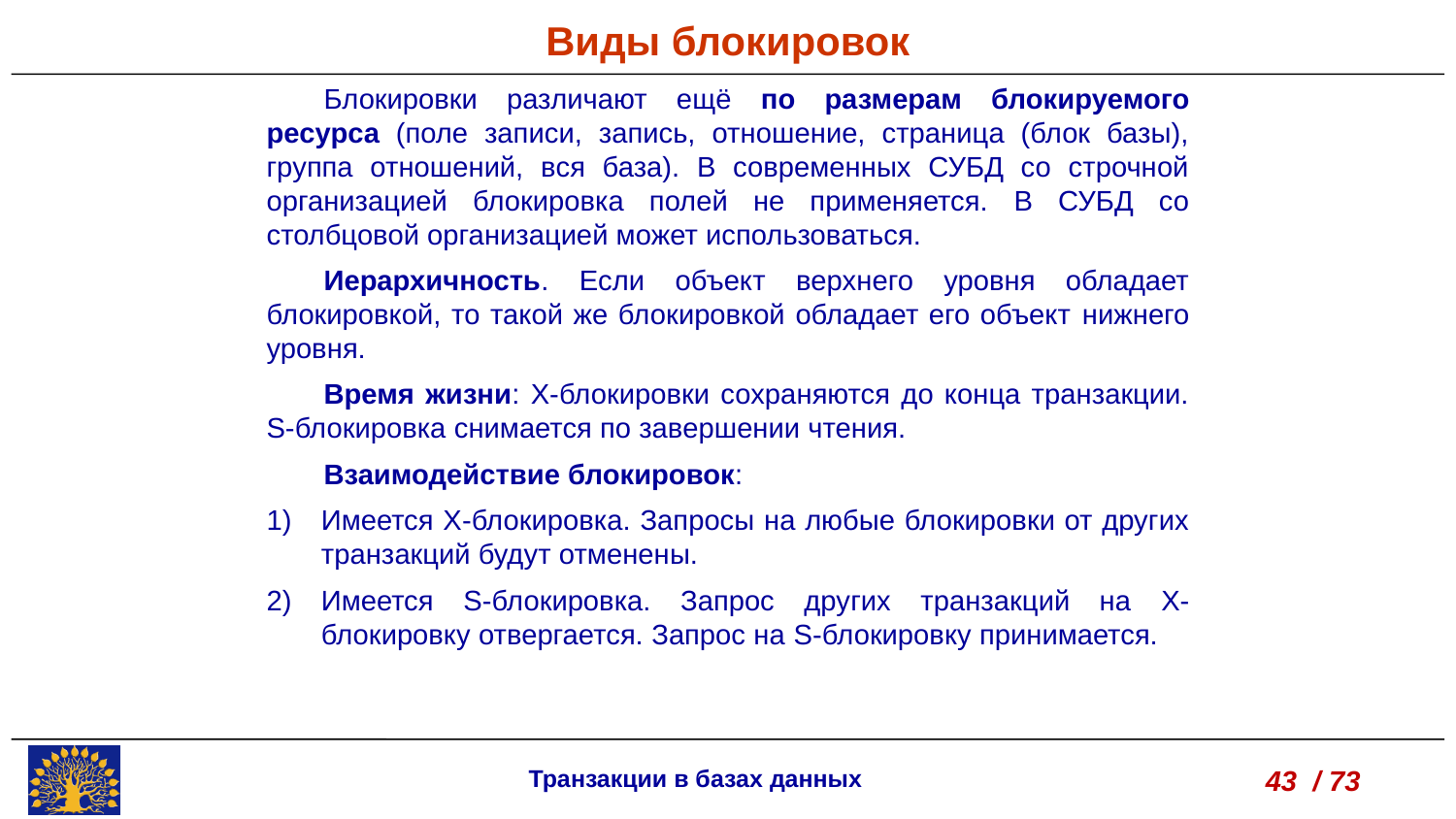

Виды блокировок
Блокировки различают ещё по размерам блокируемого ресурса (поле записи, запись, отношение, страница (блок базы), группа отношений, вся база). В современных СУБД со строчной организацией блокировка полей не применяется. В СУБД со столбцовой организацией может использоваться.
Иерархичность. Если объект верхнего уровня обладает блокировкой, то такой же блокировкой обладает его объект нижнего уровня.
Время жизни: X-блокировки сохраняются до конца транзакции. S-блокировка снимается по завершении чтения.
Взаимодействие блокировок:
Имеется X-блокировка. Запросы на любые блокировки от других транзакций будут отменены.
Имеется S-блокировка. Запрос других транзакций на X-блокировку отвергается. Запрос на S-блокировку принимается.